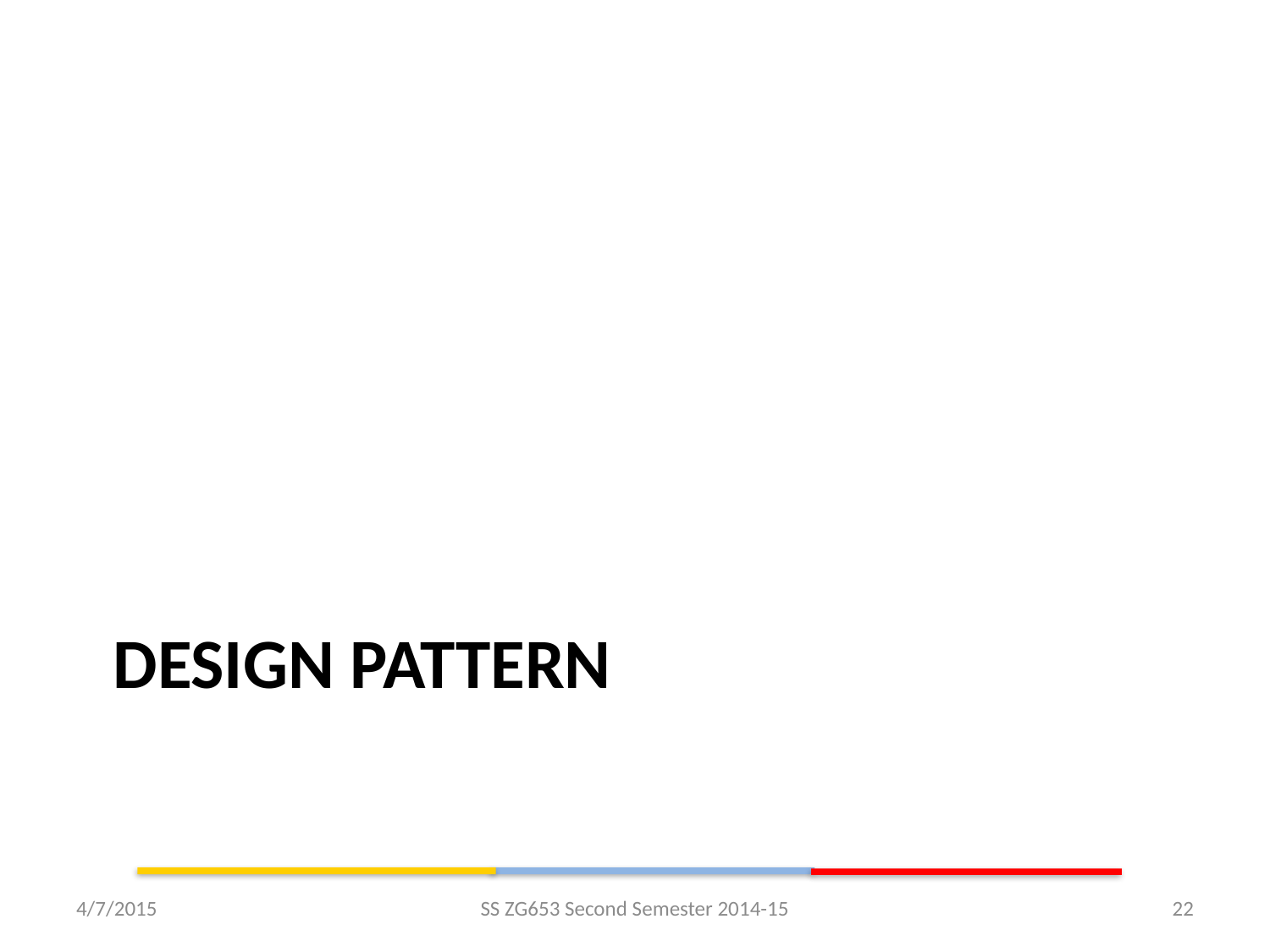

# Design Pattern
4/7/2015
SS ZG653 Second Semester 2014-15
22